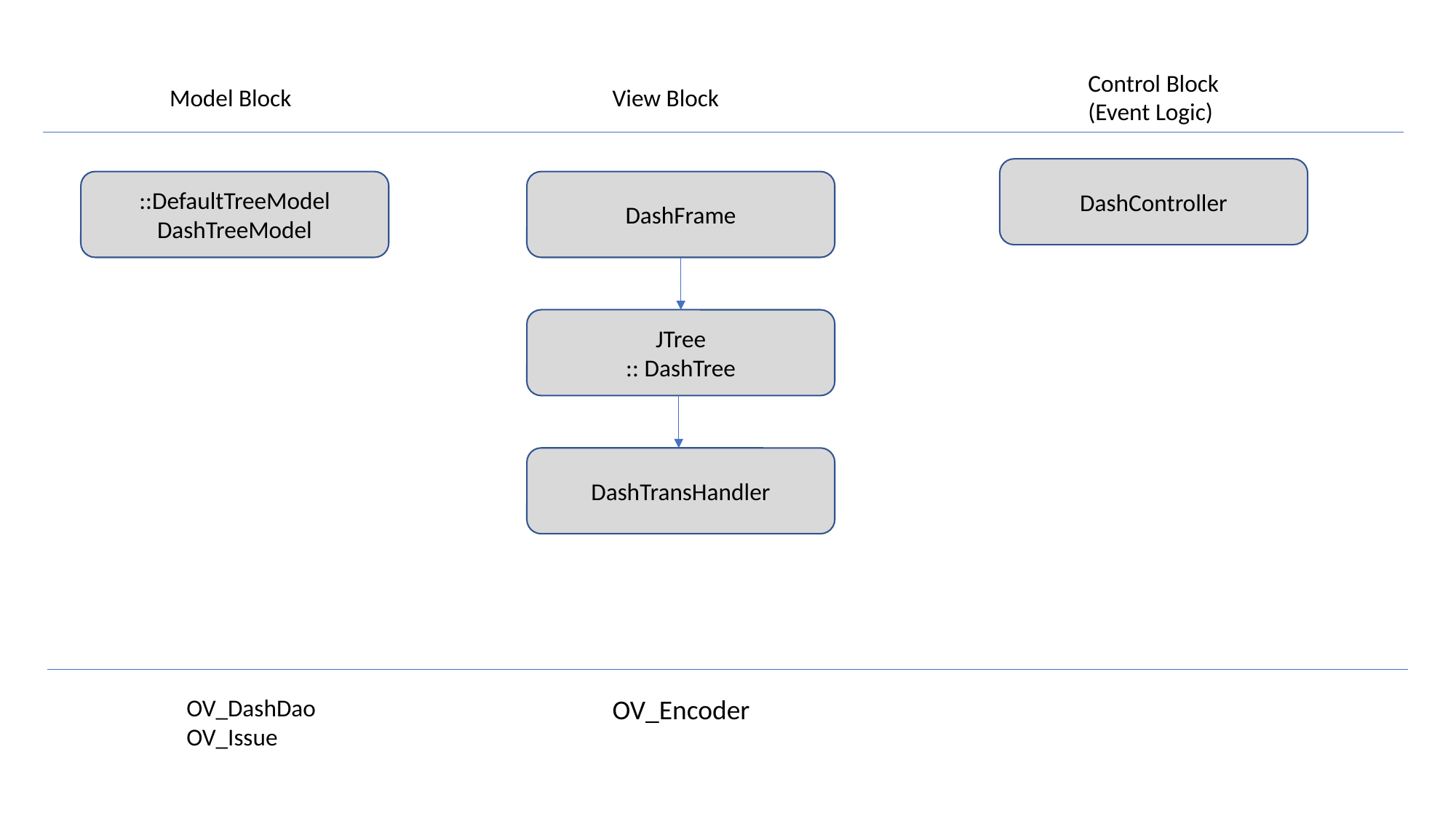

Control Block
(Event Logic)
Model Block
View Block
DashController
DashFrame
::DefaultTreeModel
DashTreeModel
JTree
:: DashTree
DashTransHandler
OV_DashDao
OV_Issue
OV_Encoder